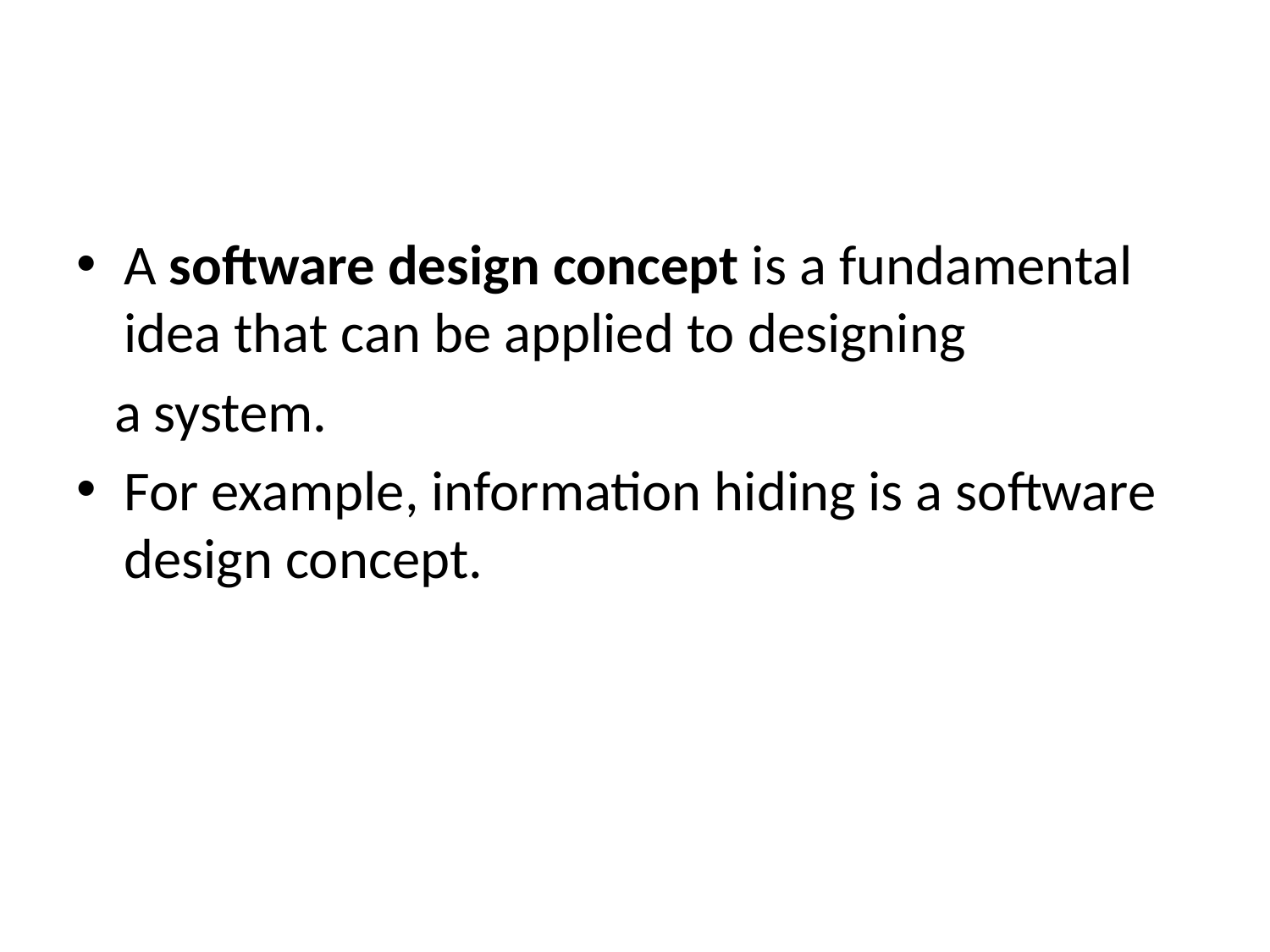

#
A software design concept is a fundamental idea that can be applied to designing
   a system.
For example, information hiding is a software design concept.